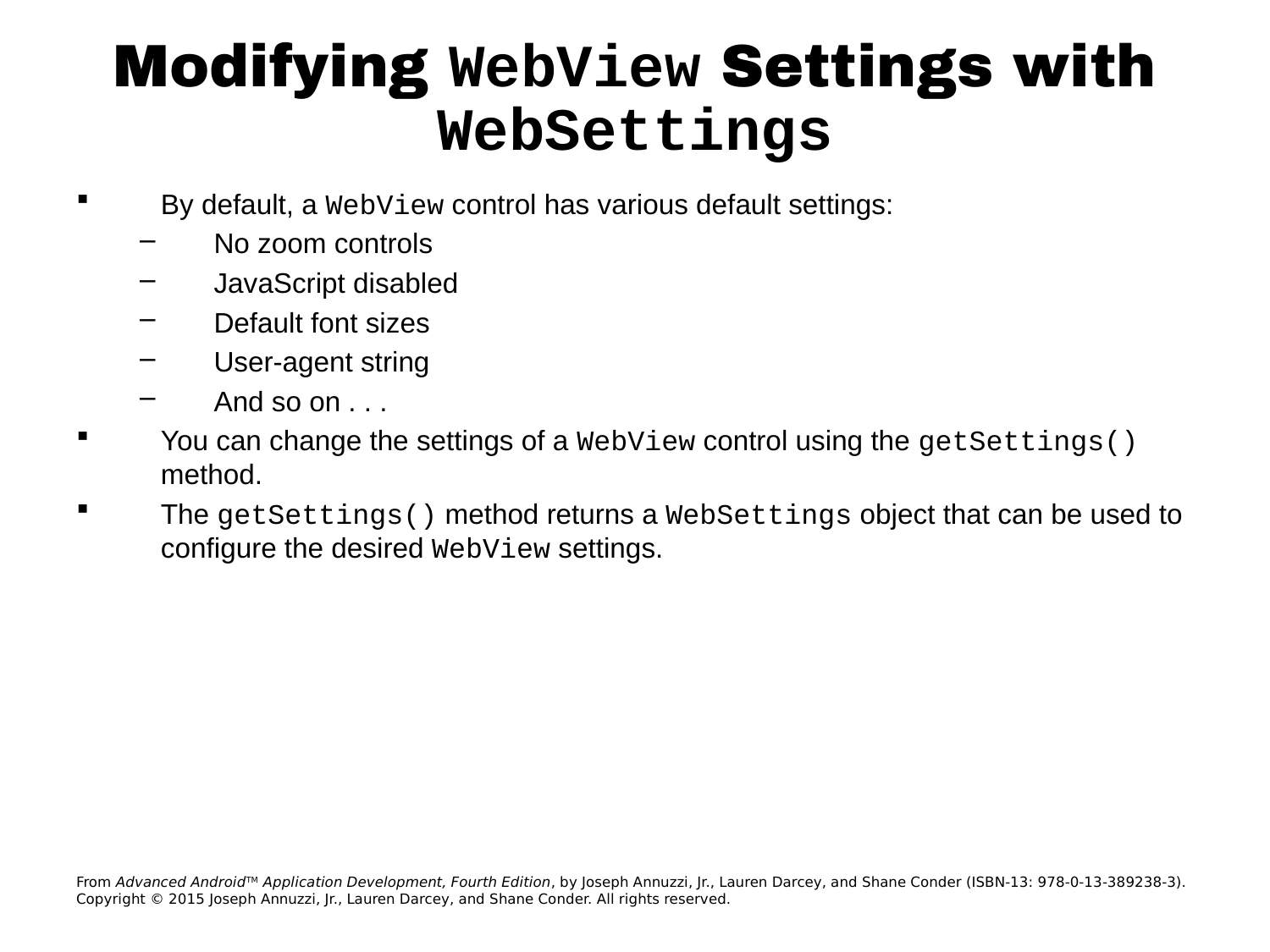

# Modifying WebView Settings with WebSettings
By default, a WebView control has various default settings:
No zoom controls
JavaScript disabled
Default font sizes
User-agent string
And so on . . .
You can change the settings of a WebView control using the getSettings() method.
The getSettings() method returns a WebSettings object that can be used to configure the desired WebView settings.
From Advanced AndroidTM Application Development, Fourth Edition, by Joseph Annuzzi, Jr., Lauren Darcey, and Shane Conder (ISBN-13: 978-0-13-389238-3). Copyright © 2015 Joseph Annuzzi, Jr., Lauren Darcey, and Shane Conder. All rights reserved.